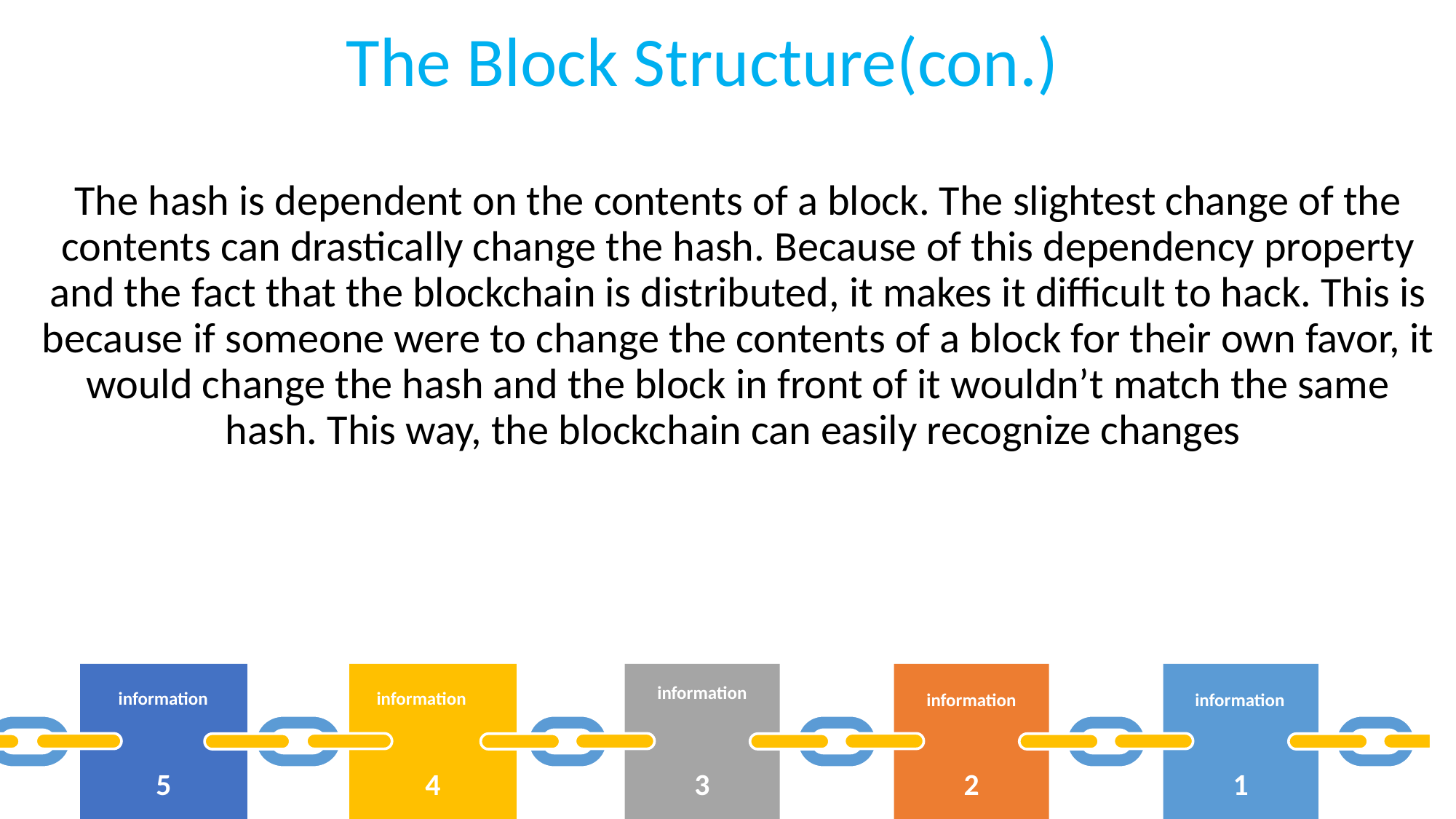

The Block Structure(con.)
The hash is dependent on the contents of a block. The slightest change of the contents can drastically change the hash. Because of this dependency property and the fact that the blockchain is distributed, it makes it difficult to hack. This is because if someone were to change the contents of a block for their own favor, it would change the hash and the block in front of it wouldn’t match the same hash. This way, the blockchain can easily recognize changes

information
information
information
information
information

5
4
3
2
1